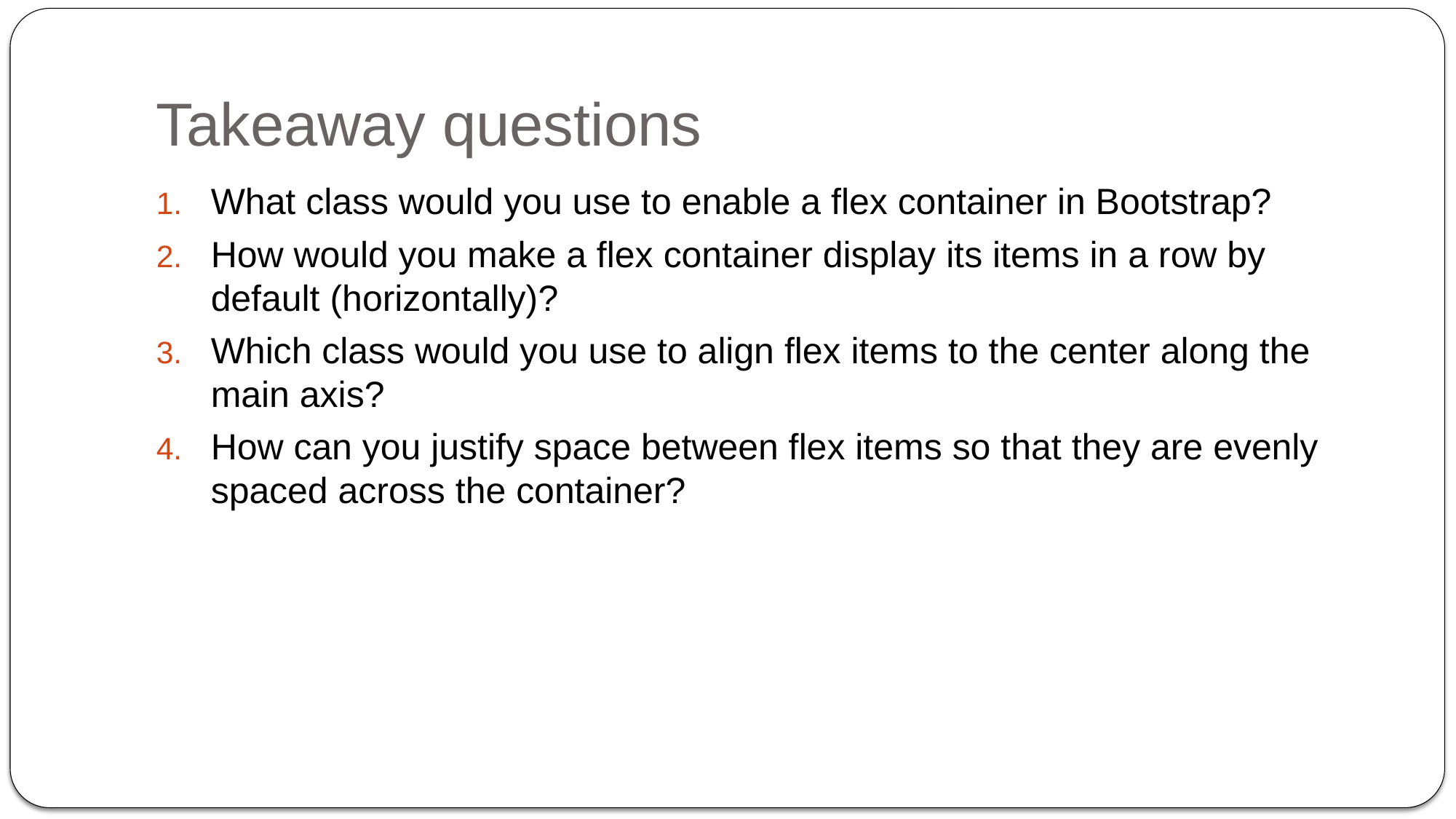

# Takeaway questions
What class would you use to enable a flex container in Bootstrap?
How would you make a flex container display its items in a row by default (horizontally)?
Which class would you use to align flex items to the center along the main axis?
How can you justify space between flex items so that they are evenly spaced across the container?